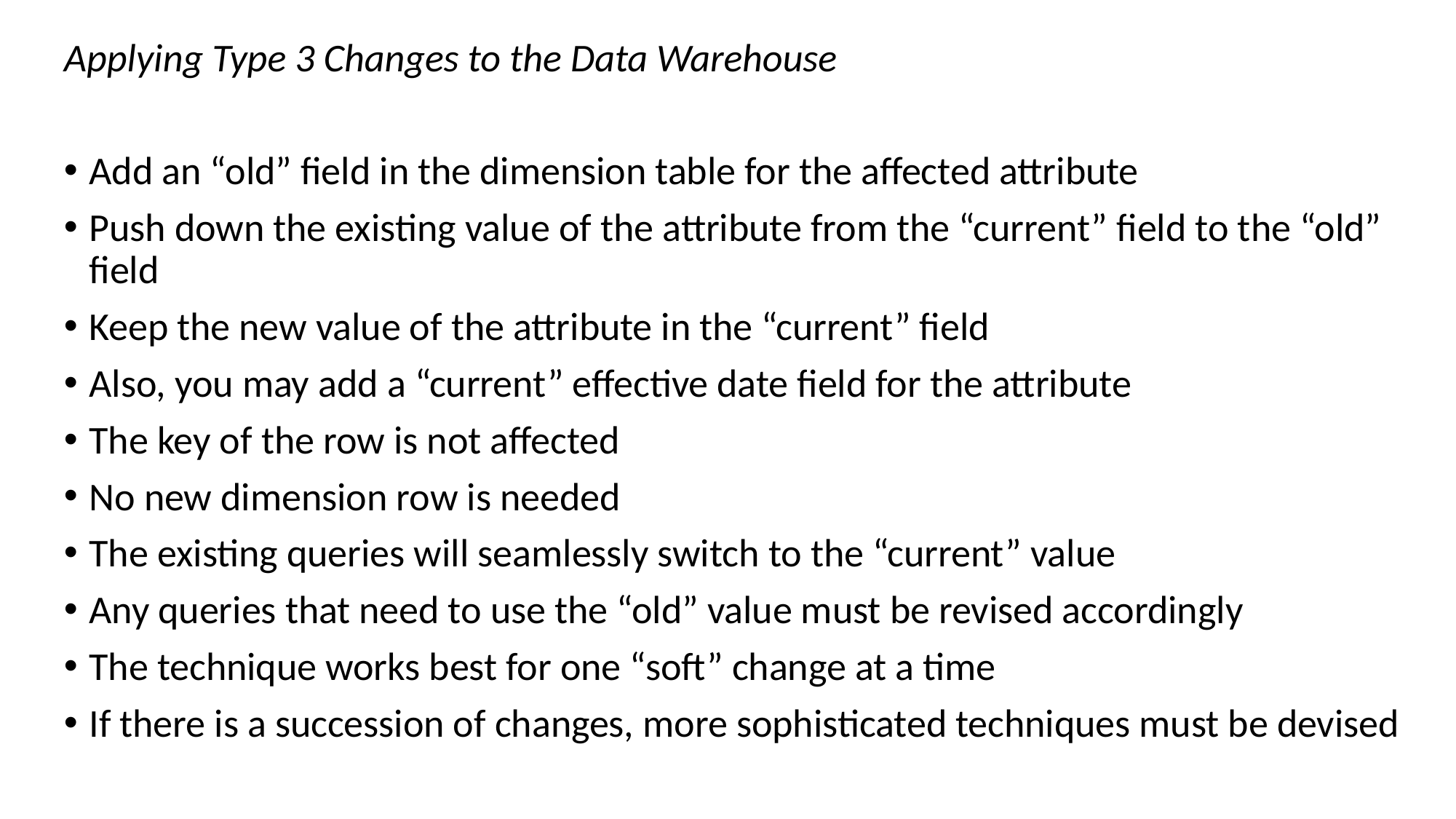

Applying Type 3 Changes to the Data Warehouse

Add an “old” field in the dimension table for the affected attribute
Push down the existing value of the attribute from the “current” field to the “old” field
Keep the new value of the attribute in the “current” field
Also, you may add a “current” effective date field for the attribute
The key of the row is not affected
No new dimension row is needed
The existing queries will seamlessly switch to the “current” value
Any queries that need to use the “old” value must be revised accordingly
The technique works best for one “soft” change at a time
If there is a succession of changes, more sophisticated techniques must be devised